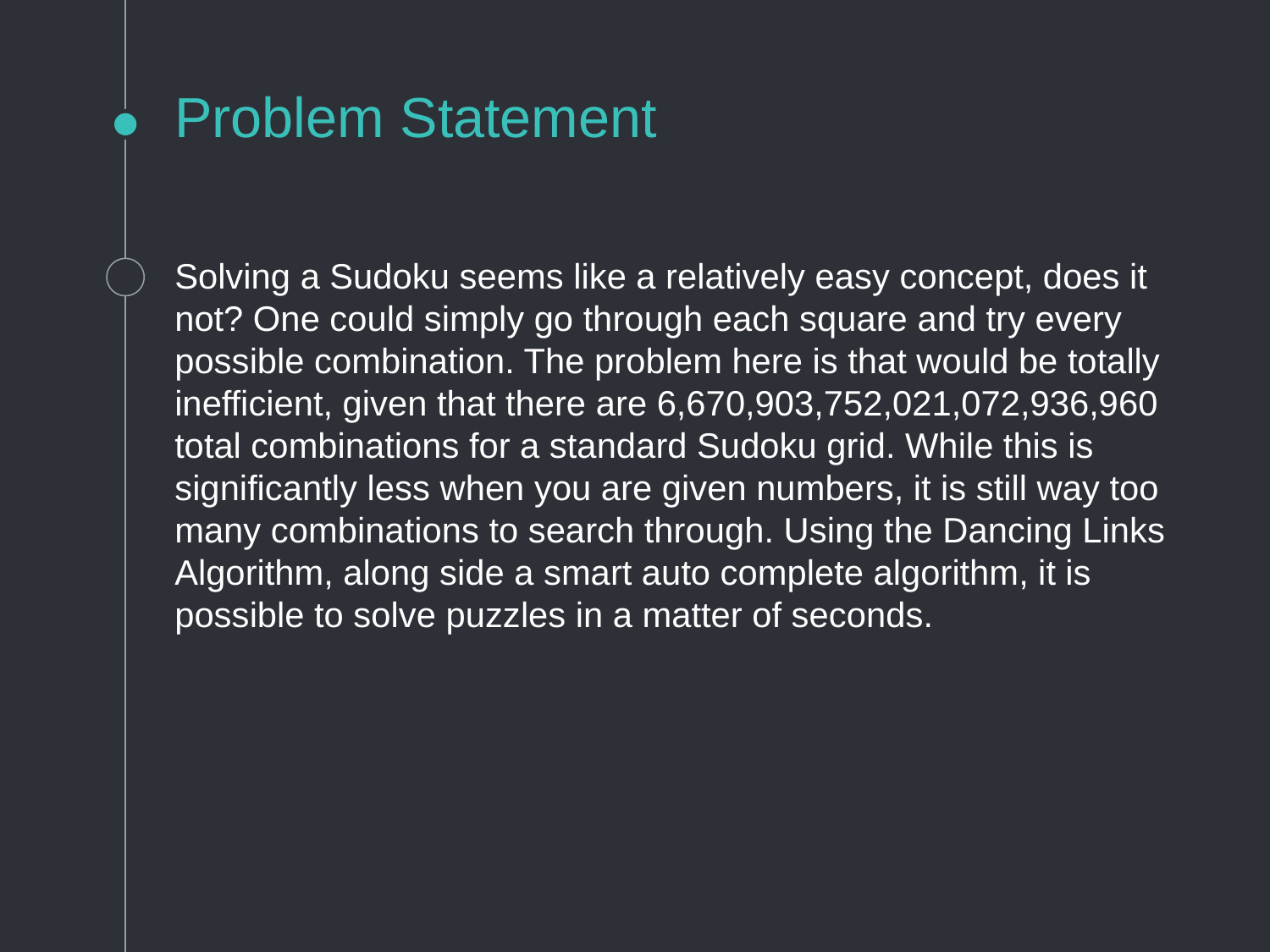

# Problem Statement
Solving a Sudoku seems like a relatively easy concept, does it not? One could simply go through each square and try every possible combination. The problem here is that would be totally inefficient, given that there are 6,670,903,752,021,072,936,960 total combinations for a standard Sudoku grid. While this is significantly less when you are given numbers, it is still way too many combinations to search through. Using the Dancing Links Algorithm, along side a smart auto complete algorithm, it is possible to solve puzzles in a matter of seconds.